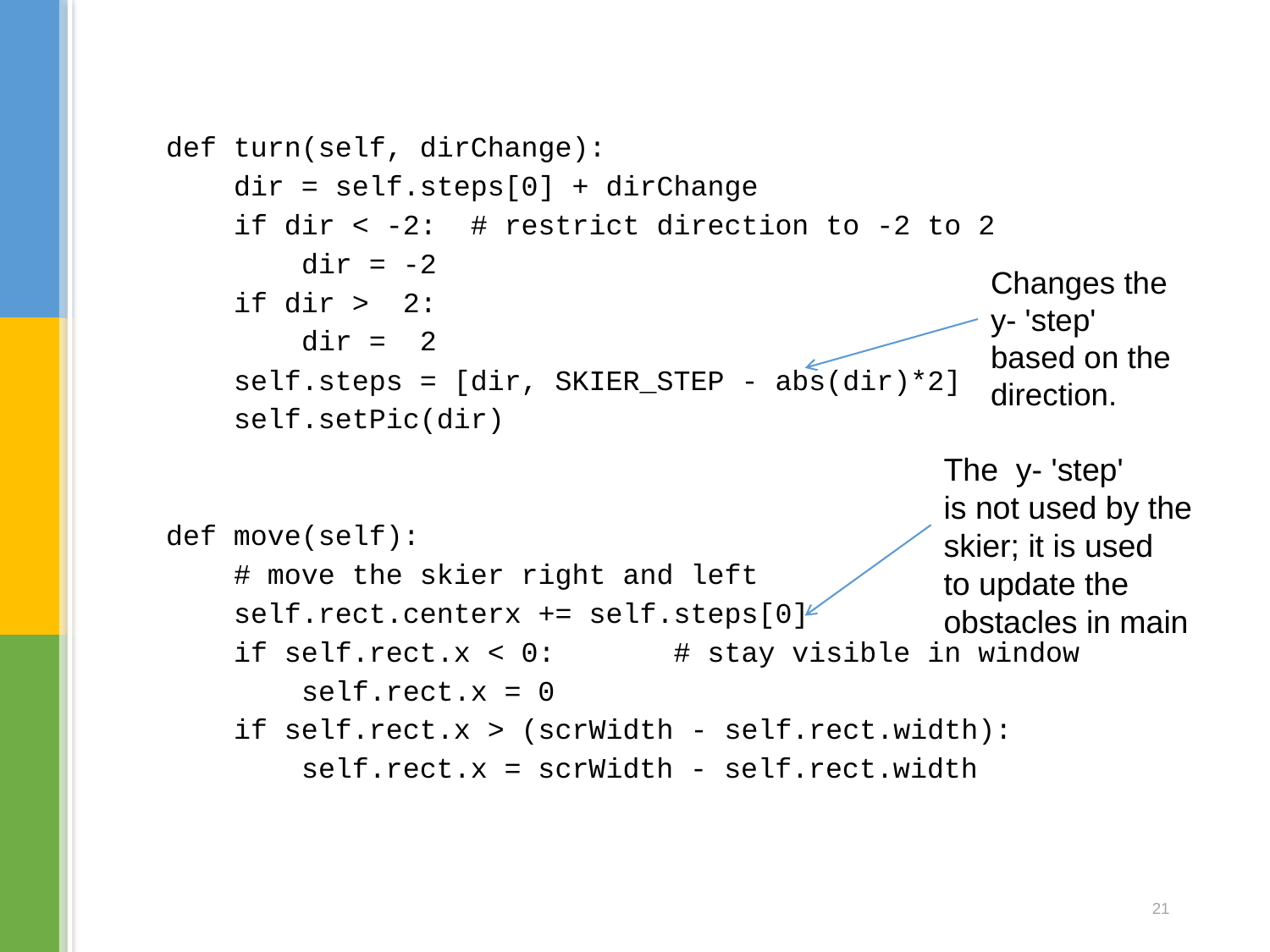

def turn(self, dirChange):
        dir = self.steps[0] + dirChange
        if dir < -2:  # restrict direction to -2 to 2
            dir = -2
        if dir >  2:
            dir =  2
        self.steps = [dir, SKIER_STEP - abs(dir)*2]
        self.setPic(dir)

    def move(self):
        # move the skier right and left
        self.rect.centerx += self.steps[0]
        if self.rect.x < 0:       # stay visible in window
            self.rect.x = 0
        if self.rect.x > (scrWidth - self.rect.width):
            self.rect.x = scrWidth - self.rect.width

Changes the
y- 'step'
based on the
direction.
The  y- 'step'
is not used by the
skier; it is used
to update the
obstacles in main
21